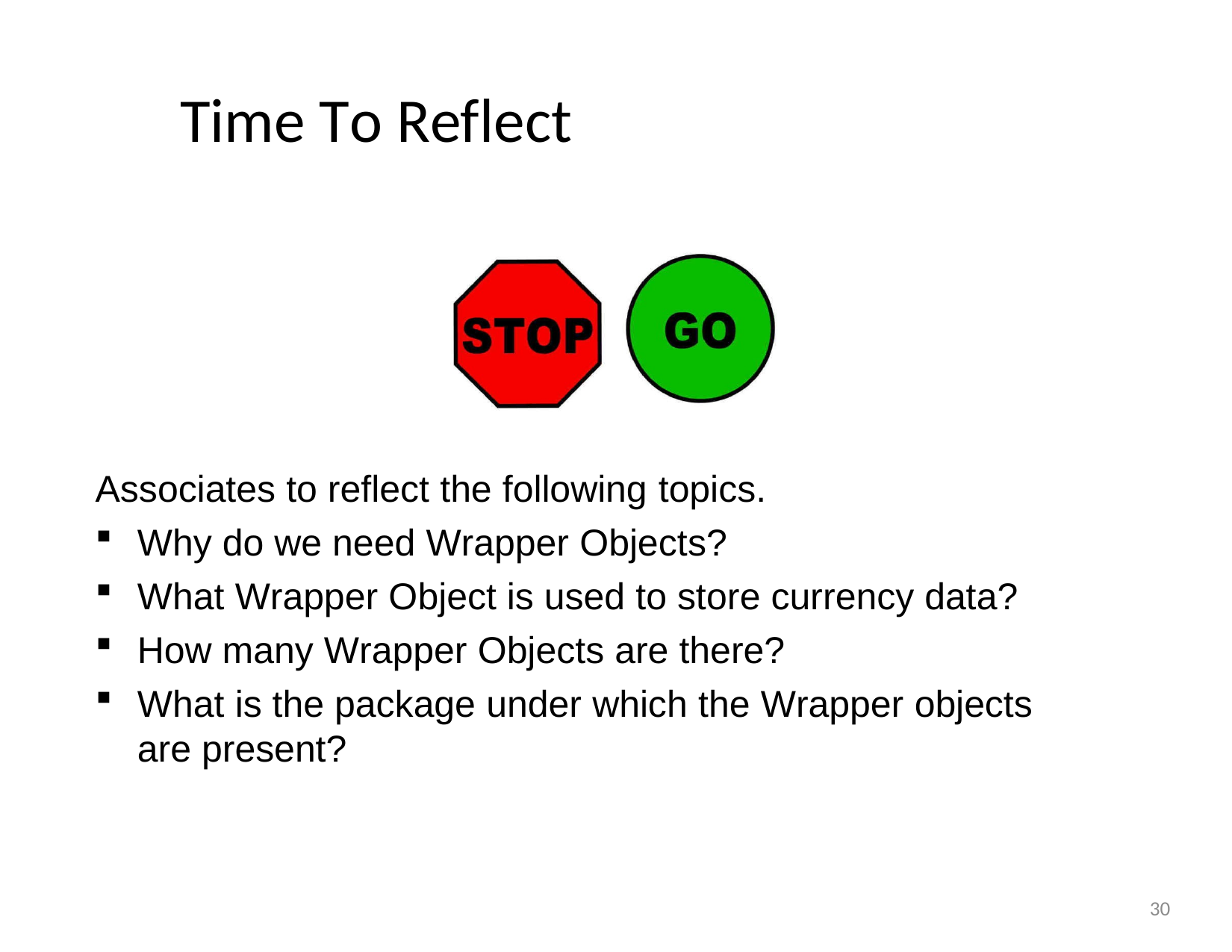

# Time To Reflect

Associates to reflect the following topics.
Why do we need Wrapper Objects?
What Wrapper Object is used to store currency data?
How many Wrapper Objects are there?
What is the package under which the Wrapper objects are present?

30